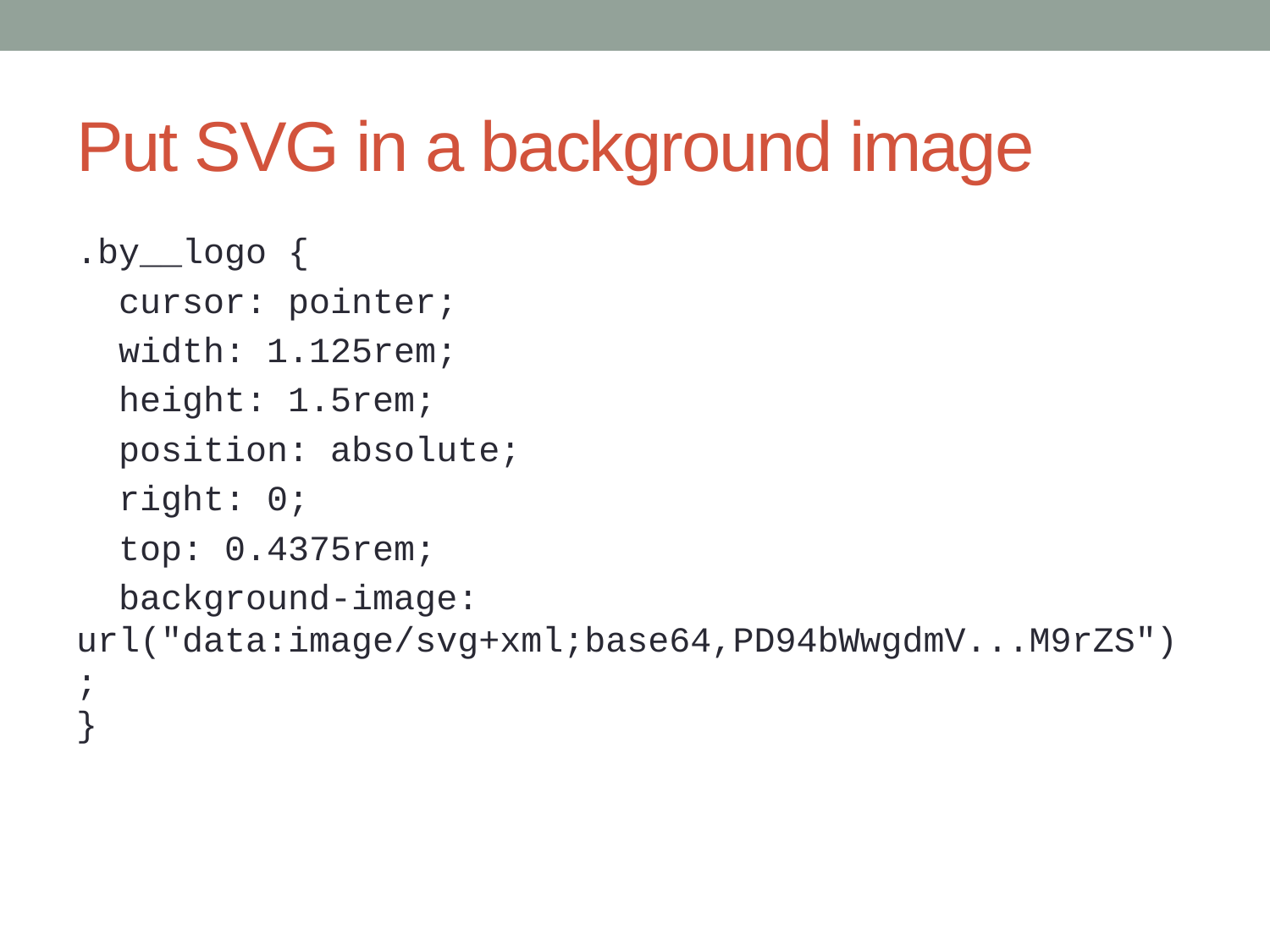

# Put SVG in a background image
.by__logo {
  cursor: pointer;
  width: 1.125rem;
  height: 1.5rem;
  position: absolute;
  right: 0;
  top: 0.4375rem;
  background-image: url("data:image/svg+xml;base64,PD94bWwgdmV...M9rZS");
}